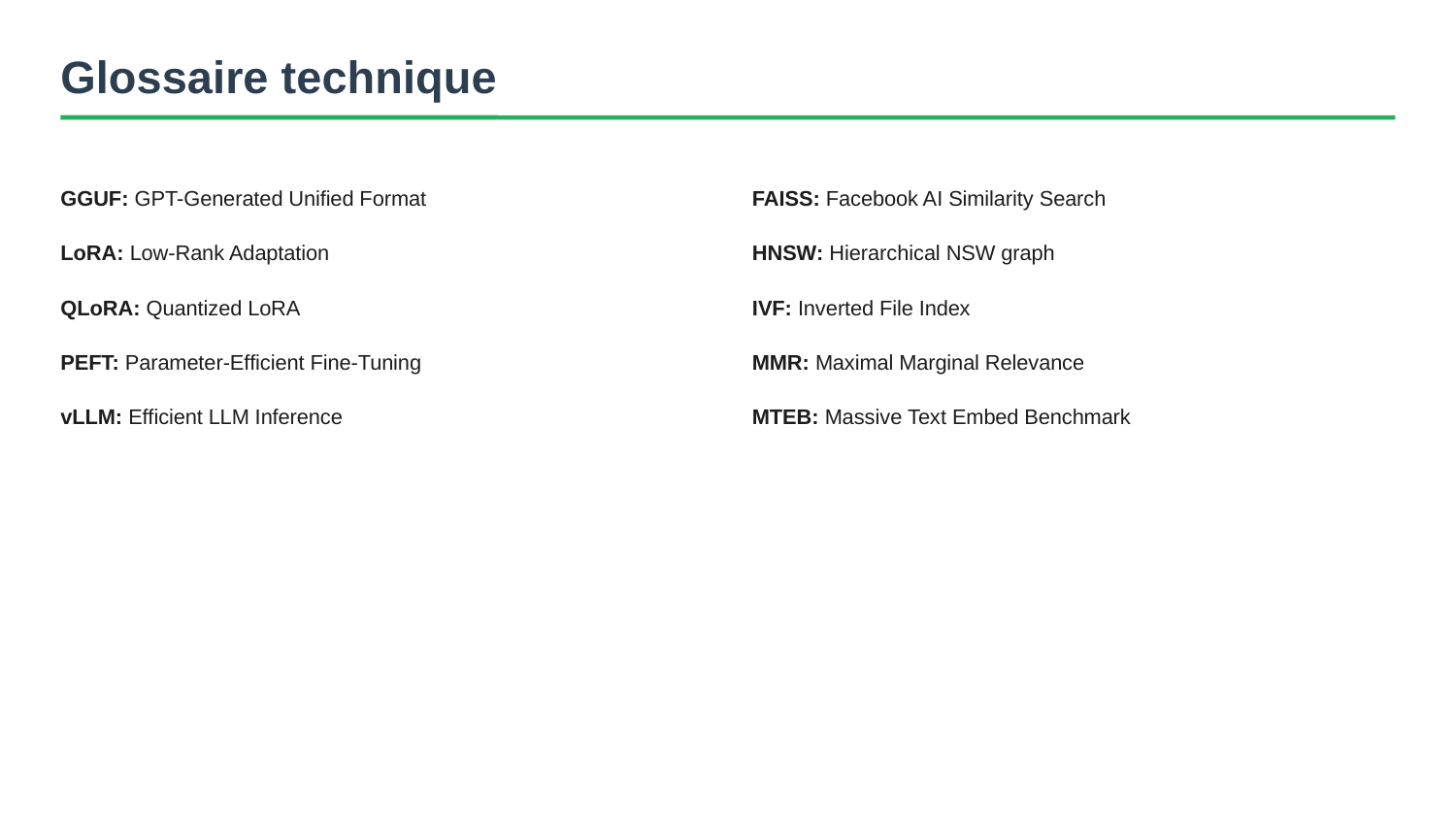

Glossaire technique

GGUF: GPT-Generated Unified Format
FAISS: Facebook AI Similarity Search
LoRA: Low-Rank Adaptation
HNSW: Hierarchical NSW graph
QLoRA: Quantized LoRA
IVF: Inverted File Index
PEFT: Parameter-Efficient Fine-Tuning
MMR: Maximal Marginal Relevance
vLLM: Efficient LLM Inference
MTEB: Massive Text Embed Benchmark